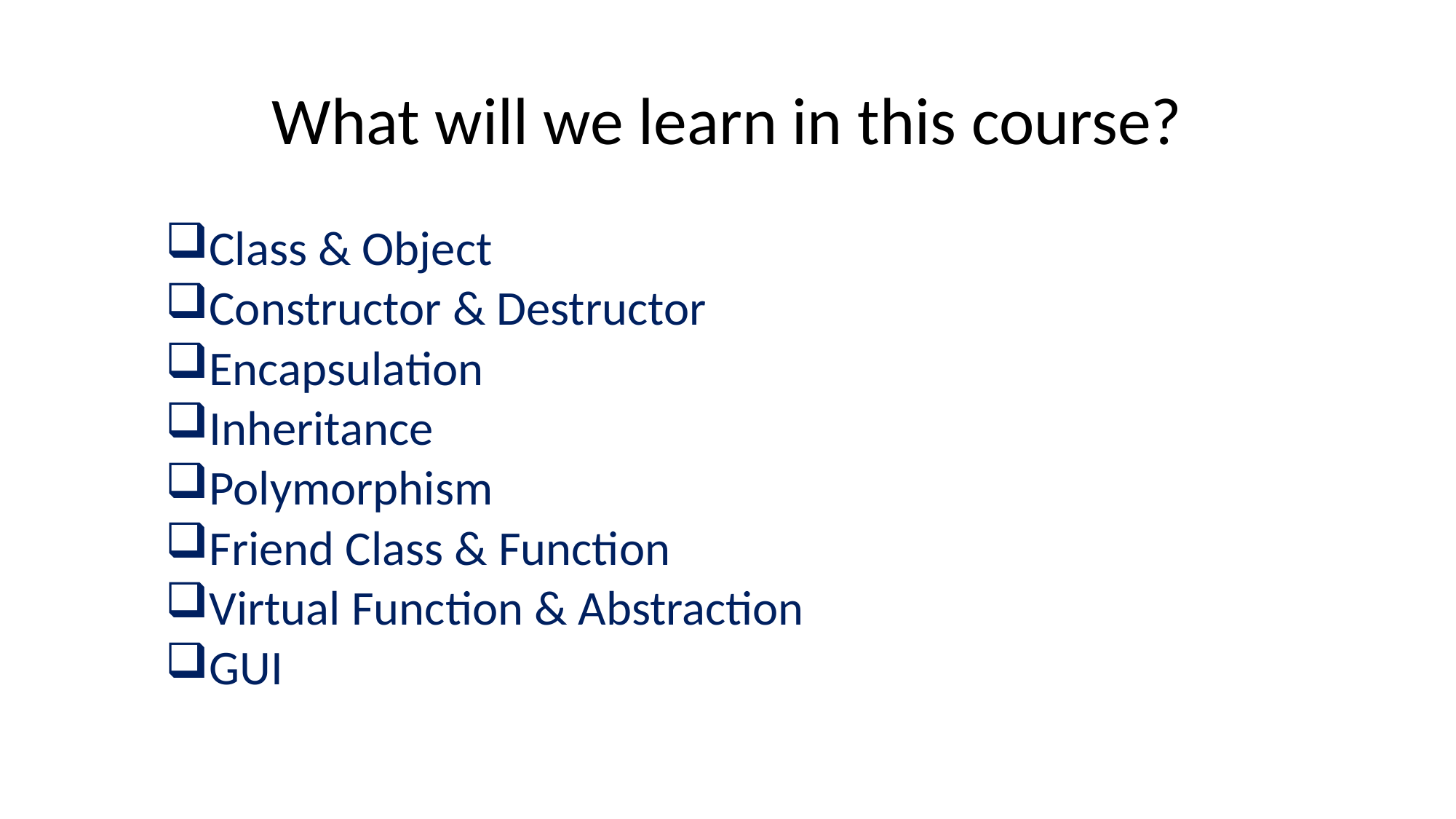

# What will we learn in this course?
Class & Object
Constructor & Destructor
Encapsulation
Inheritance
Polymorphism
Friend Class & Function
Virtual Function & Abstraction
GUI